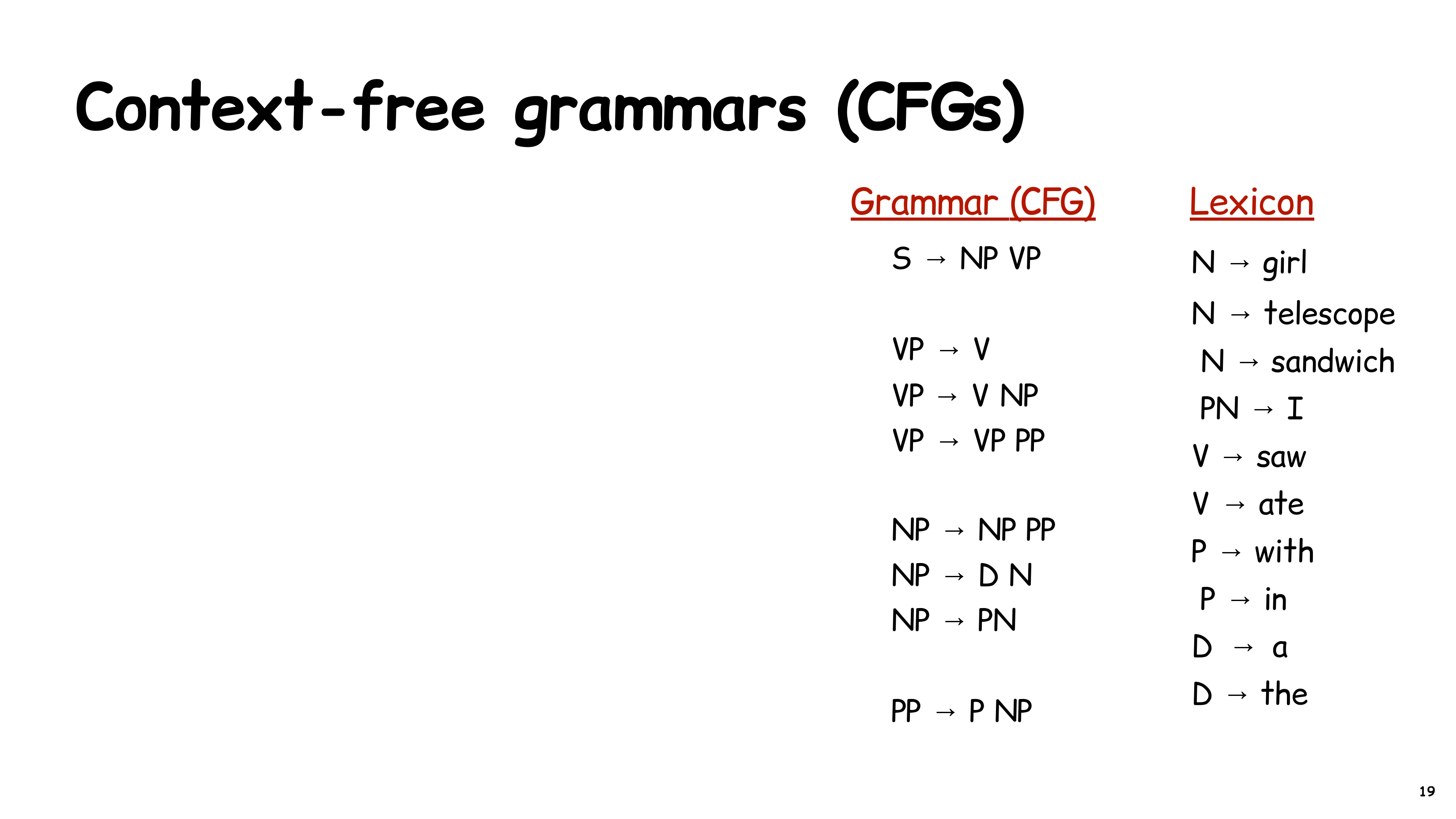

# Context-free grammars (CFGs)
Lexicon
N → girl
N → telescope  N → sandwich  PN → I
V → saw  V → ate  P → with  P → in
D → a  D → the
Grammar (CFG)
S → NP VP
VP → V
VP → V NP  VP → VP PP
NP → NP PP  NP → D N  NP → PN
PP → P NP
19